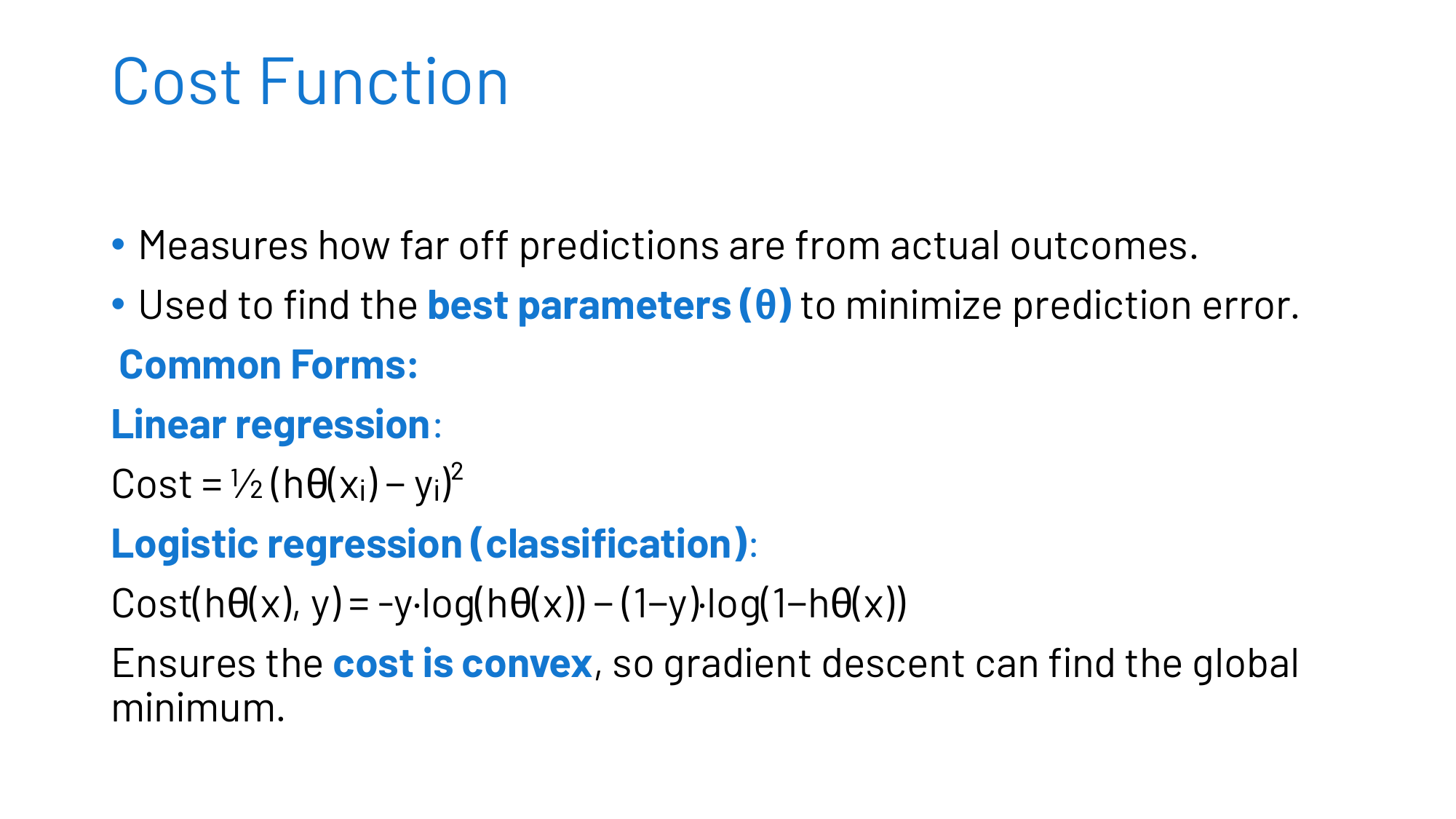

# Cost Function
Measures how far off predictions are from actual outcomes.
Used to find the best parameters (θ) to minimize prediction error.
 Common Forms:
Linear regression:
Cost = ½ (hθ(xᵢ) − yᵢ)²
Logistic regression (classification):
Cost(hθ(x), y) = -y·log(hθ(x)) − (1−y)·log(1−hθ(x))
Ensures the cost is convex, so gradient descent can find the global minimum.